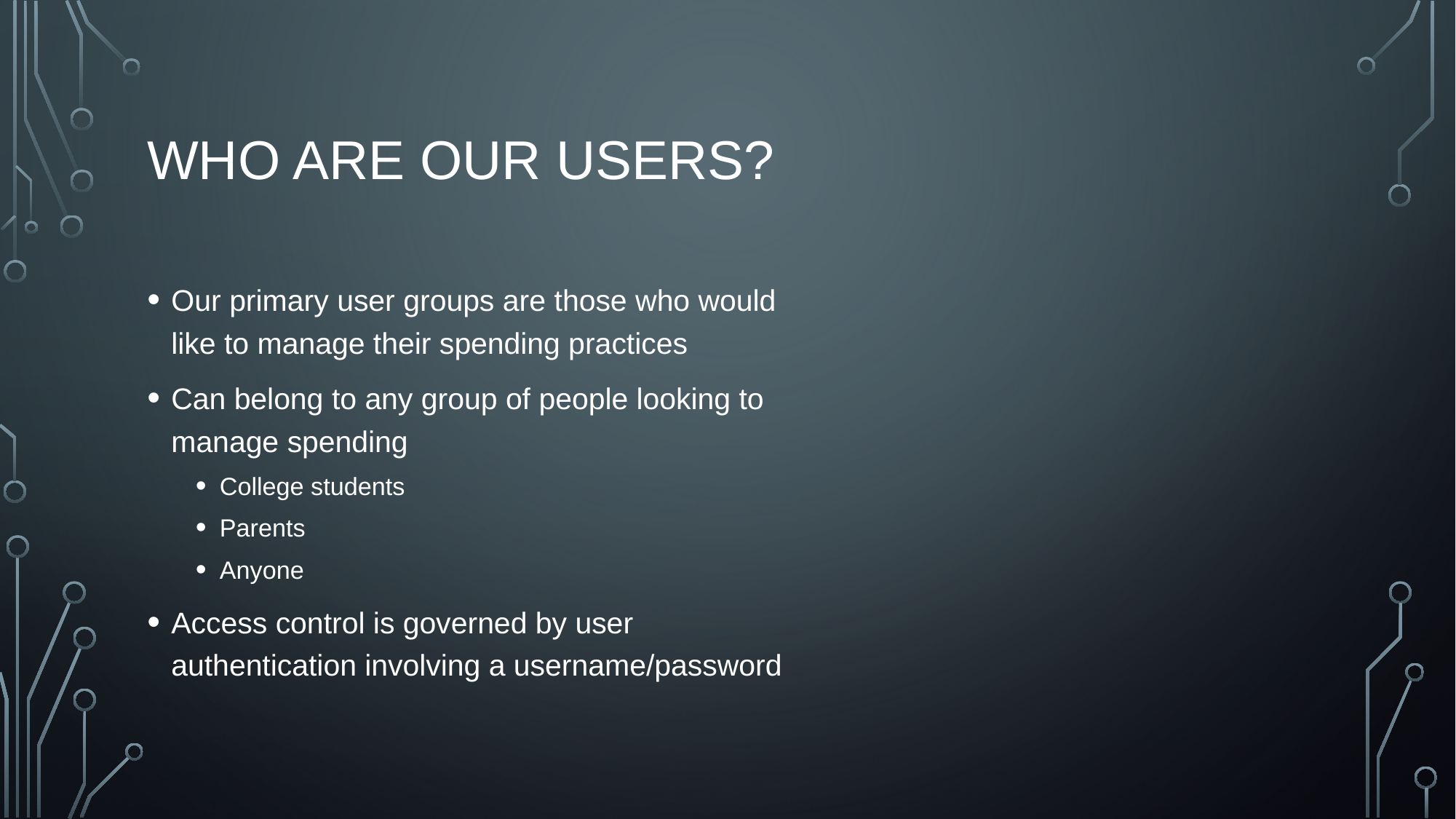

# Who are our Users?
Our primary user groups are those who would like to manage their spending practices
Can belong to any group of people looking to manage spending
College students
Parents
Anyone
Access control is governed by user authentication involving a username/password